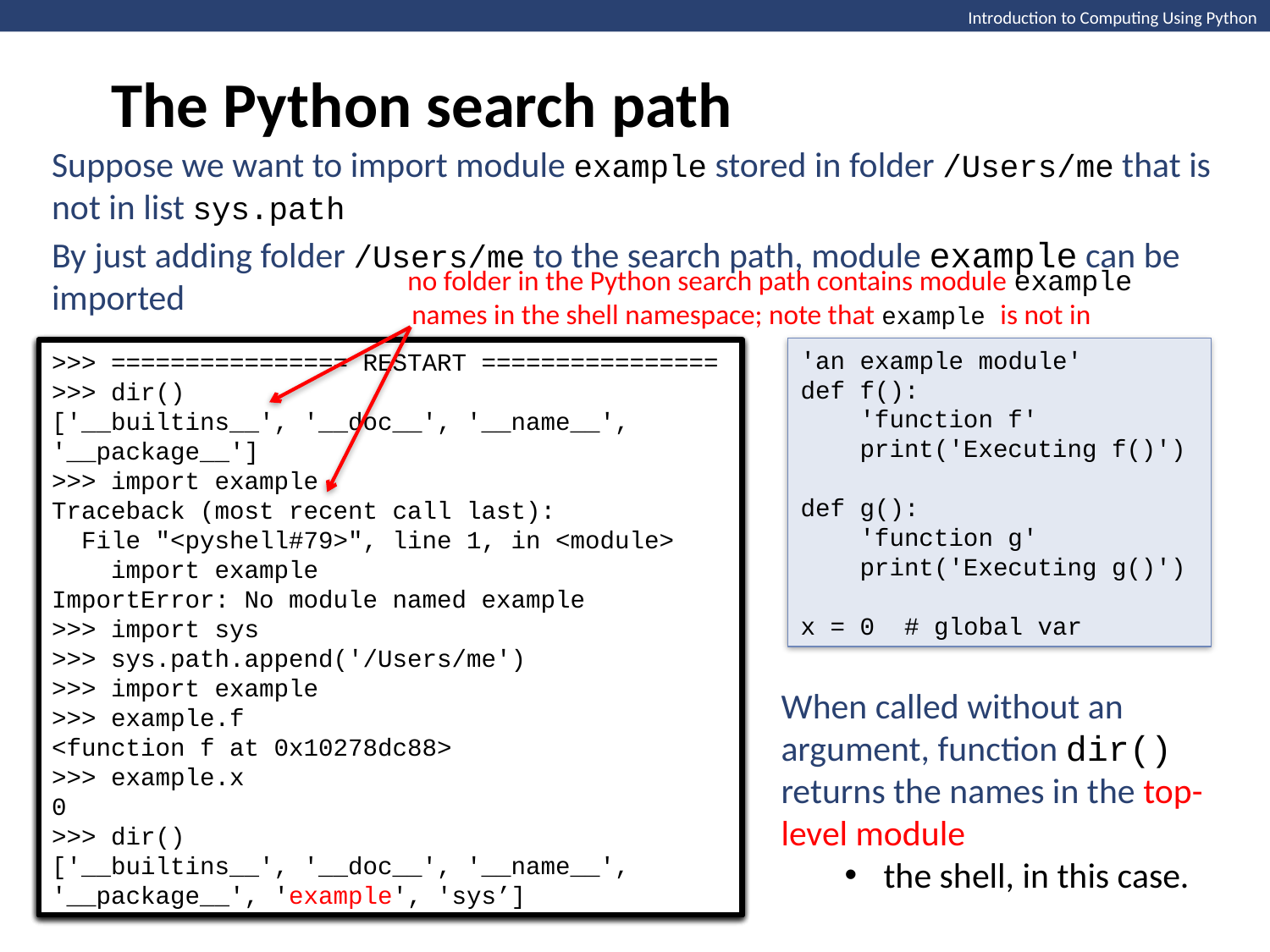

The Python search path
Introduction to Computing Using Python
Suppose we want to import module example stored in folder /Users/me that is not in list sys.path
By just adding folder /Users/me to the search path, module example can be imported
no folder in the Python search path contains module example
names in the shell namespace; note that example is not in
>>> ================ RESTART ================
>>> dir()
['__builtins__', '__doc__', '__name__', '__package__']
>>>

'an example module'
def f():
    'function f'
    print('Executing f()')

def g():
    'function g'
    print('Executing g()')

x = 0  # global var
>>> ================ RESTART ================
>>> dir()
['__builtins__', '__doc__', '__name__', '__package__']
>>> import example
Traceback (most recent call last):
  File "<pyshell#79>", line 1, in <module>
    import example
ImportError: No module named example
>>>

>>> ================ RESTART ================
>>>

>>> ================ RESTART ================
>>> dir()
['__builtins__', '__doc__', '__name__', '__package__']
>>> import example
Traceback (most recent call last):
  File "<pyshell#79>", line 1, in <module>
    import example
ImportError: No module named example
>>> import sys
>>> sys.path.append('/Users/me')
>>> import example
>>> example.f
<function f at 0x10278dc88>
>>> example.x
0
>>>

>>> ================ RESTART ================
>>> dir()
['__builtins__', '__doc__', '__name__', '__package__']
>>> import example
Traceback (most recent call last):
  File "<pyshell#79>", line 1, in <module>
    import example
ImportError: No module named example
>>> import sys
>>> sys.path.append('/Users/me')
>>> import example
>>> example.f
<function f at 0x10278dc88>
>>> example.x
0
>>> dir()
['__builtins__', '__doc__', '__name__', '__package__', 'example', 'sys’]
When called without an argument, function dir() returns the names in the top-level module
the shell, in this case.